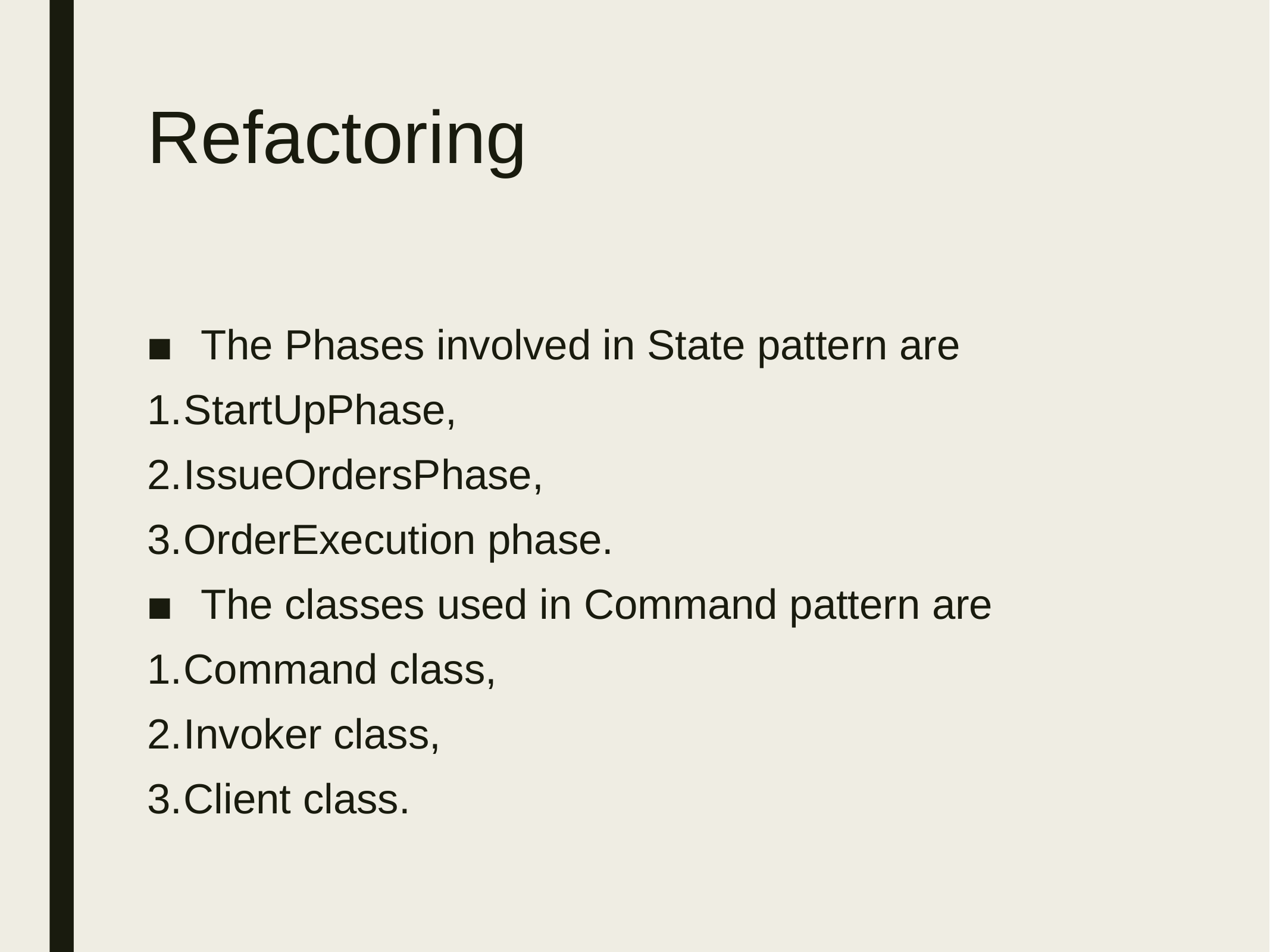

# Refactoring
The Phases involved in State pattern are
StartUpPhase,
IssueOrdersPhase,
OrderExecution phase.
The classes used in Command pattern are
Command class,
Invoker class,
Client class.